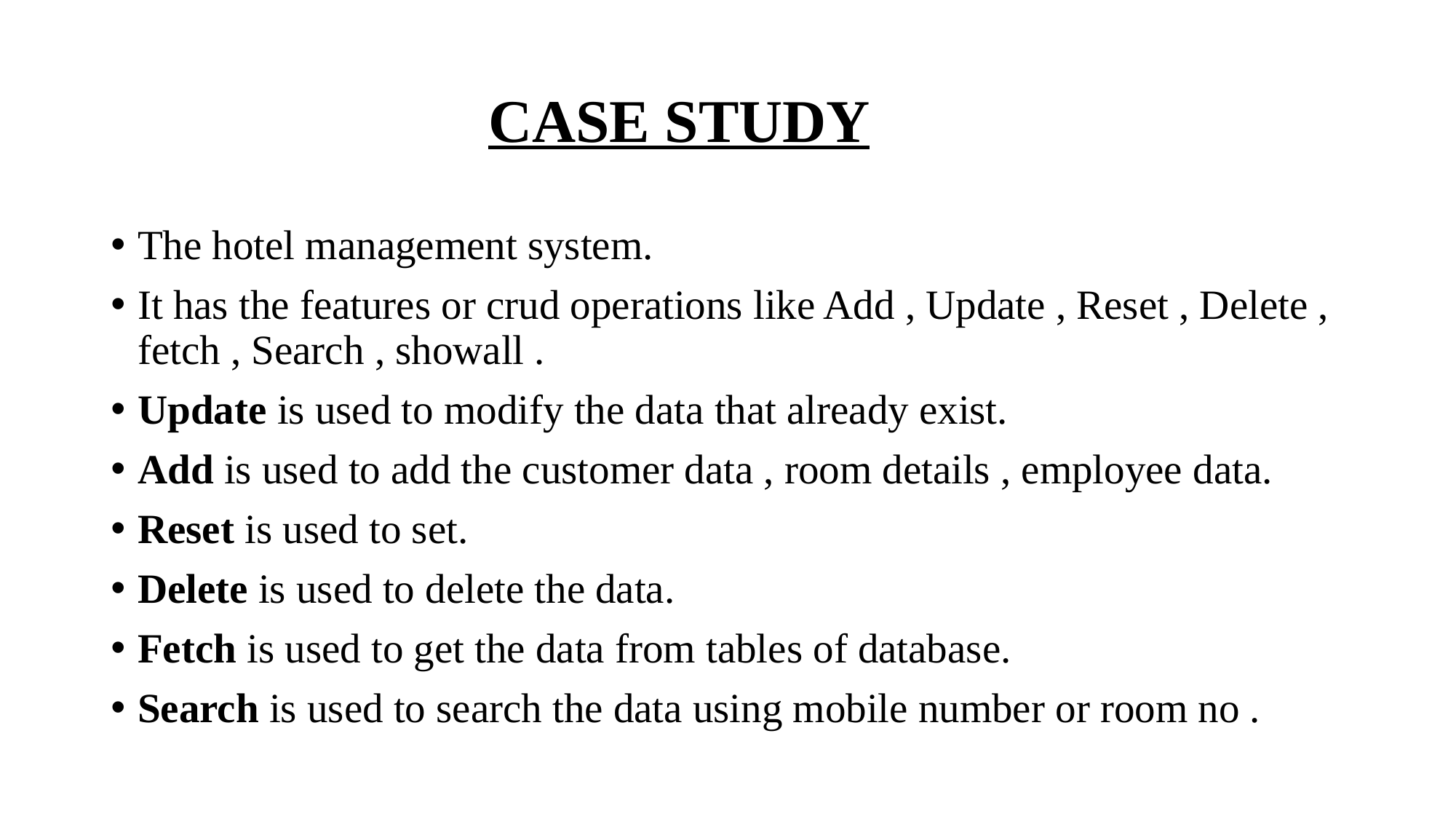

# CASE STUDY
The hotel management system.
It has the features or crud operations like Add , Update , Reset , Delete , fetch , Search , showall .
Update is used to modify the data that already exist.
Add is used to add the customer data , room details , employee data.
Reset is used to set.
Delete is used to delete the data.
Fetch is used to get the data from tables of database.
Search is used to search the data using mobile number or room no .